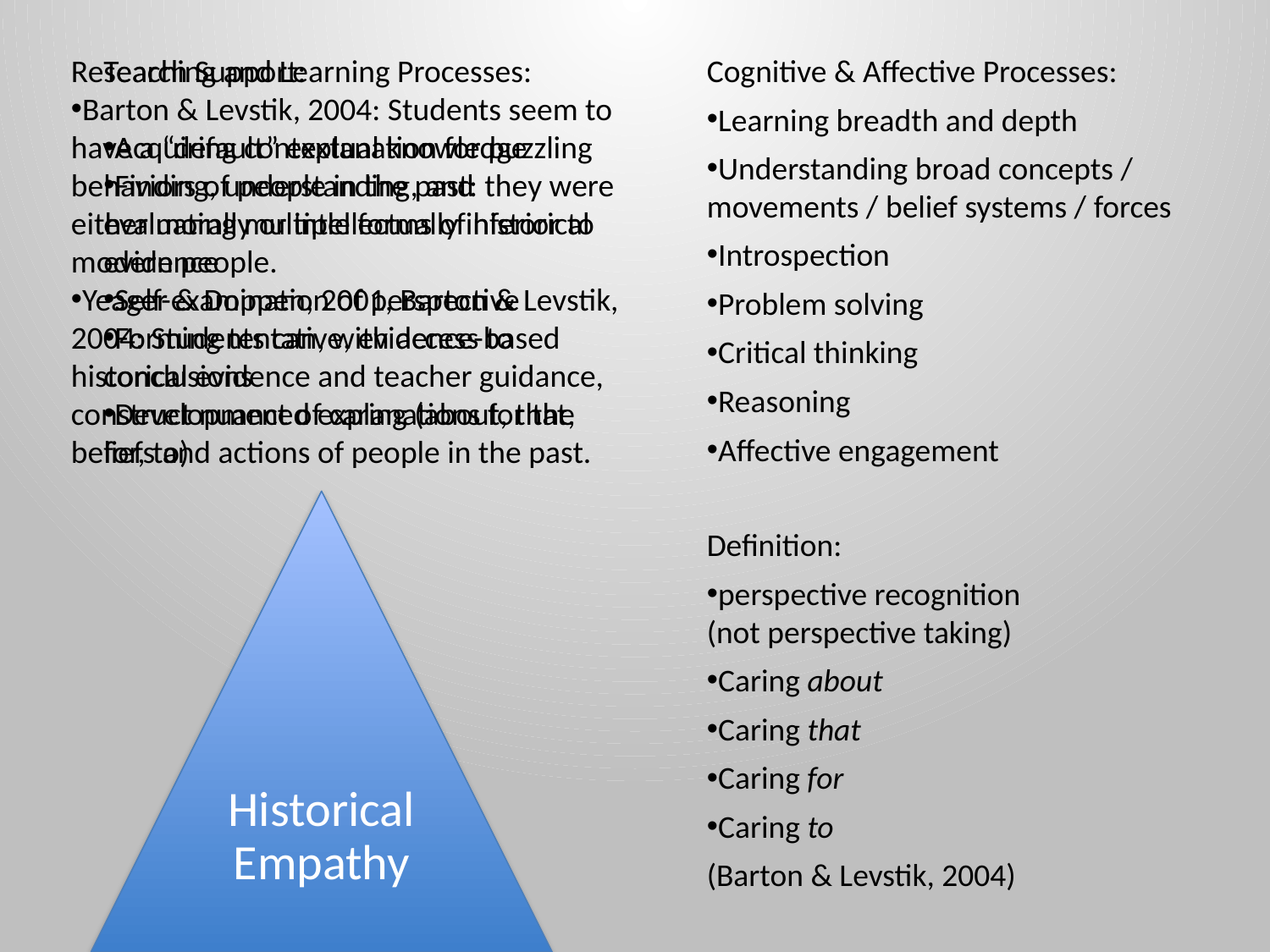

Research Support:
Barton & Levstik, 2004: Students seem to have a “default” explanation for puzzling behaviors of people in the past: they were either morally or intellectually inferior to modern people.
Yeager & Doppen, 2001, Barton & Levstik, 2004: Students can, with access to historical evidence and teacher guidance, construct nuanced explanations for the beliefs and actions of people in the past.

Teaching and Learning Processes:

Acquiring contextual knowledge
Finding, understanding, and evaluating multiple forms of historical evidence
Self-examination of perspective
Forming tentative, evidence-based conclusions
Development of caring (about, that, for, to)

Cognitive & Affective Processes:
Learning breadth and depth
Understanding broad concepts / movements / belief systems / forces
Introspection
Problem solving
Critical thinking
Reasoning
Affective engagement

Historical Empathy
Definition:
perspective recognition (not perspective taking)
Caring about
Caring that
Caring for
Caring to
(Barton & Levstik, 2004)